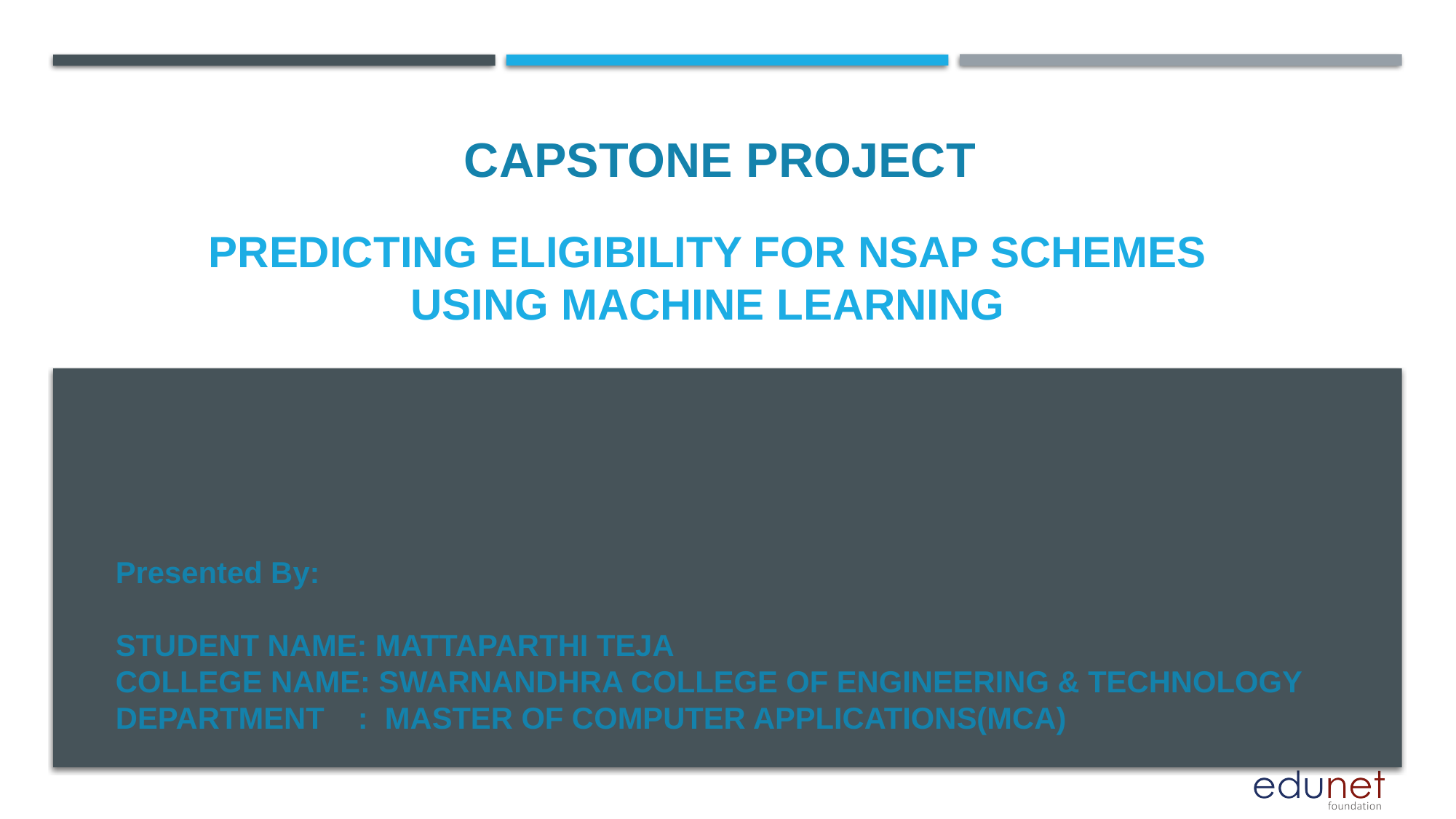

CAPSTONE PROJECT
# PREDICTING ELIGIBILITY FOR NSAP SCHEMES USING Machine learning
Presented By:

STUDENT NAME: MATTAPARTHI TEJA
COLLEGE NAME: SWARNANDHRA COLLEGE OF ENGINEERING & TECHNOLOGY
DEPARTMENT    :  MASTER OF COMPUTER APPLICATIONS(MCA)